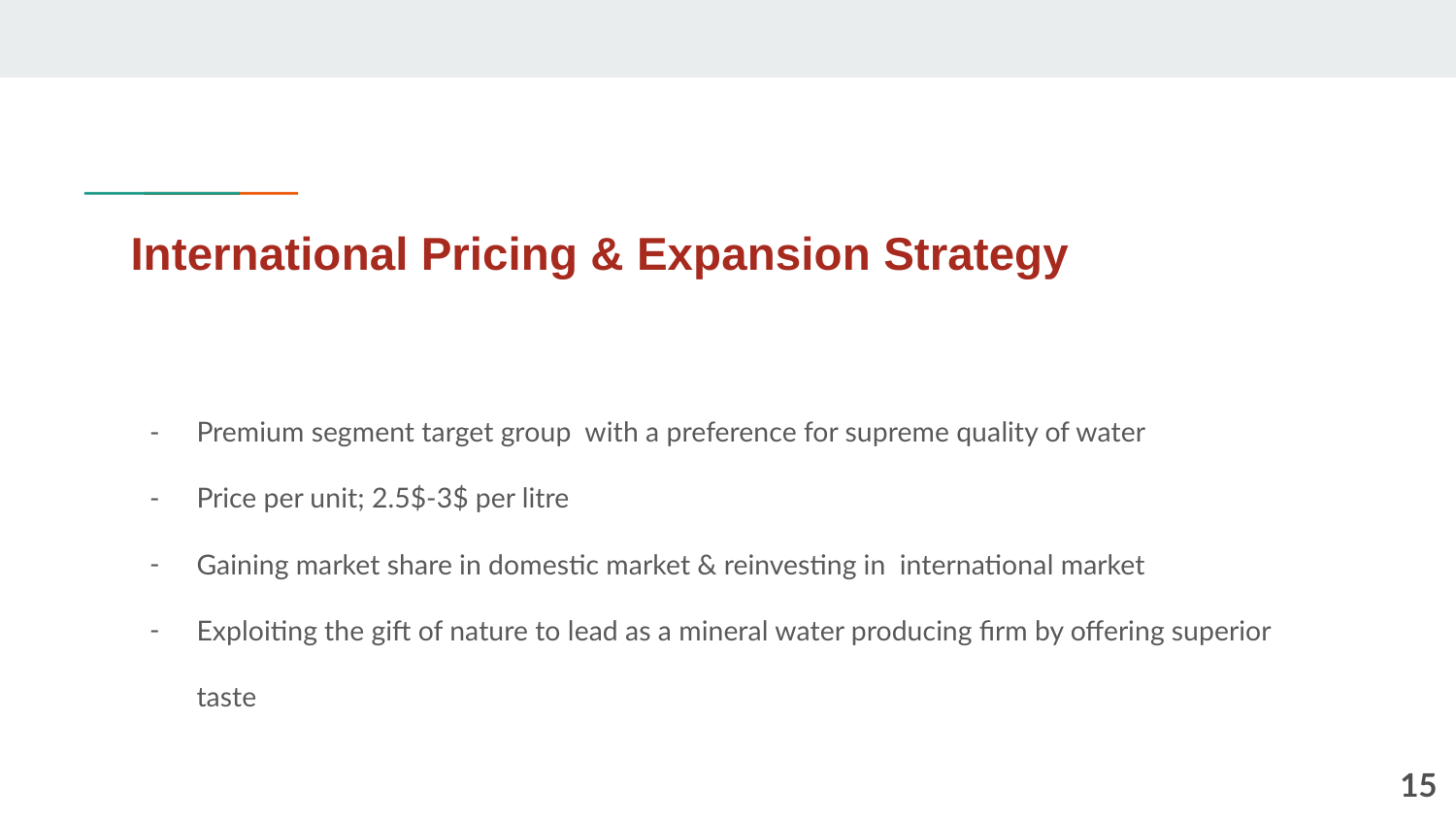

# International Pricing & Expansion Strategy
Premium segment target group  with a preference for supreme quality of water
Price per unit; 2.5$-3$ per litre
Gaining market share in domestic market & reinvesting in  international market
Exploiting the gift of nature to lead as a mineral water producing firm by offering superior taste
15